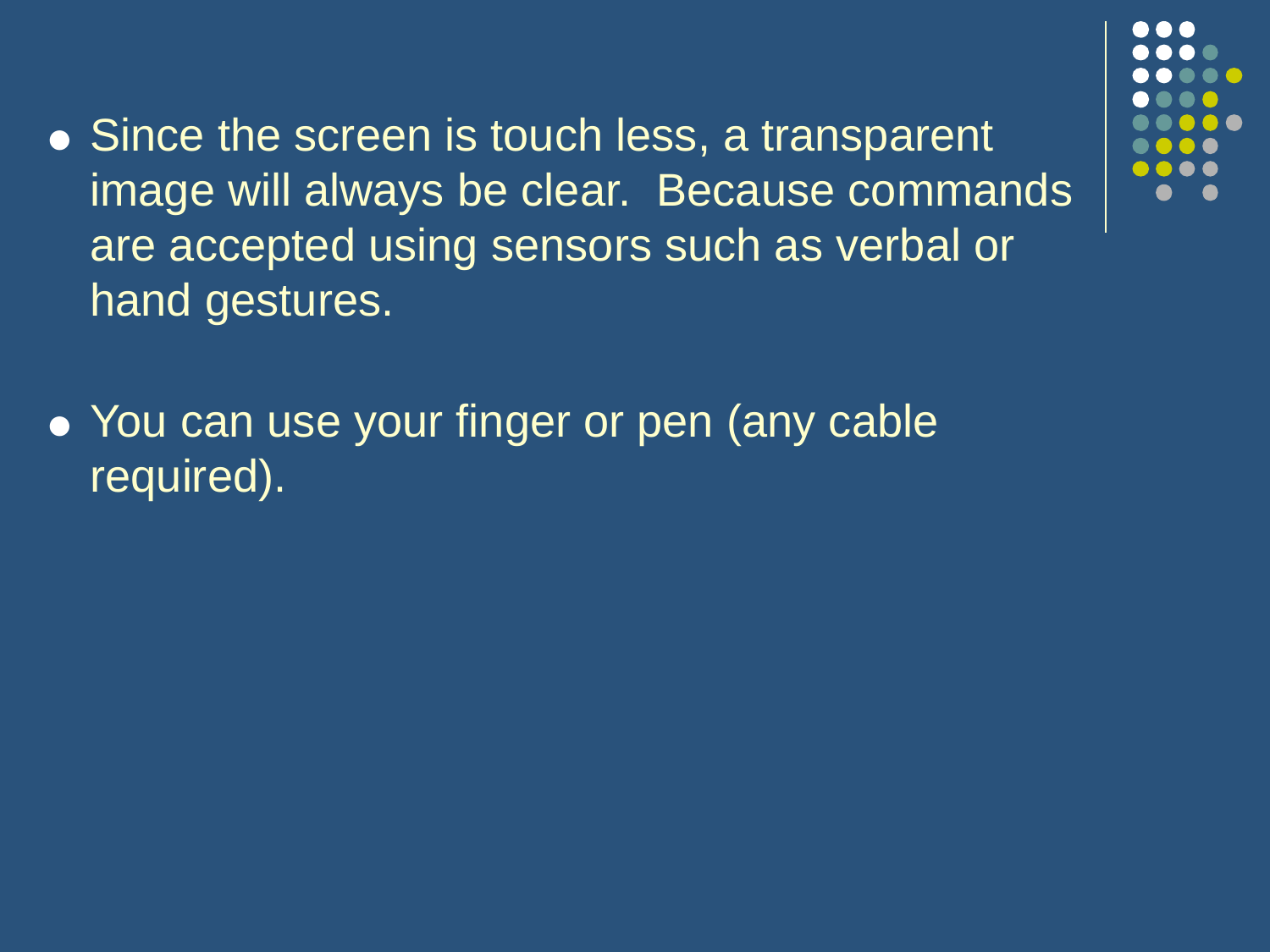

Since the screen is touch less, a transparent image will always be clear.  Because commands are accepted using sensors such as verbal or hand gestures.

You can use your finger or pen (any cable required).